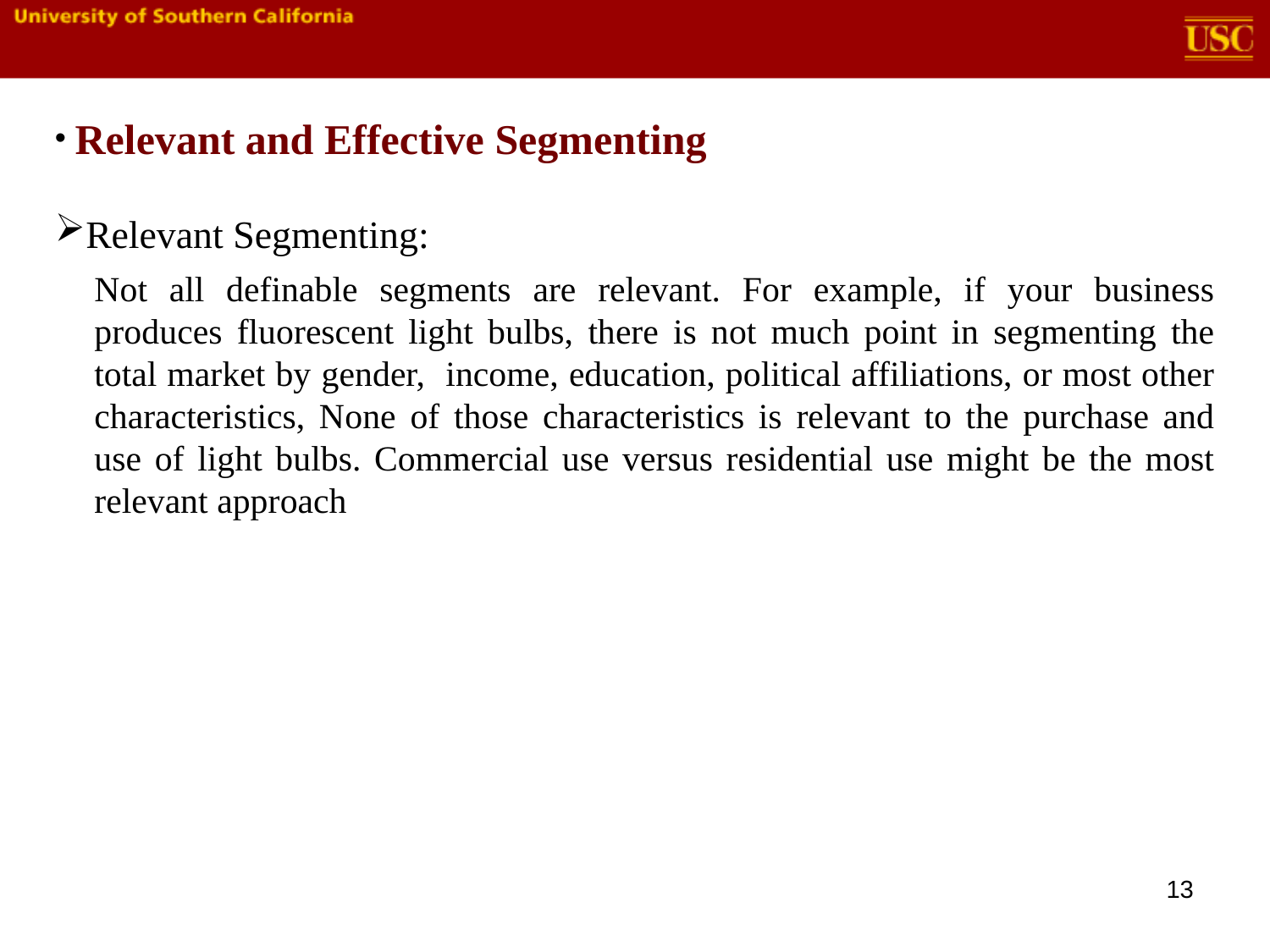

Relevant and Effective Segmenting

Relevant Segmenting:
Not all definable segments are relevant. For example, if your business produces fluorescent light bulbs, there is not much point in segmenting the total market by gender,  income, education, political affiliations, or most other characteris­tics, None of those characteristics is relevant to the purchase and use of light bulbs. Commercial use versus residential use might be the most relevant approach

13